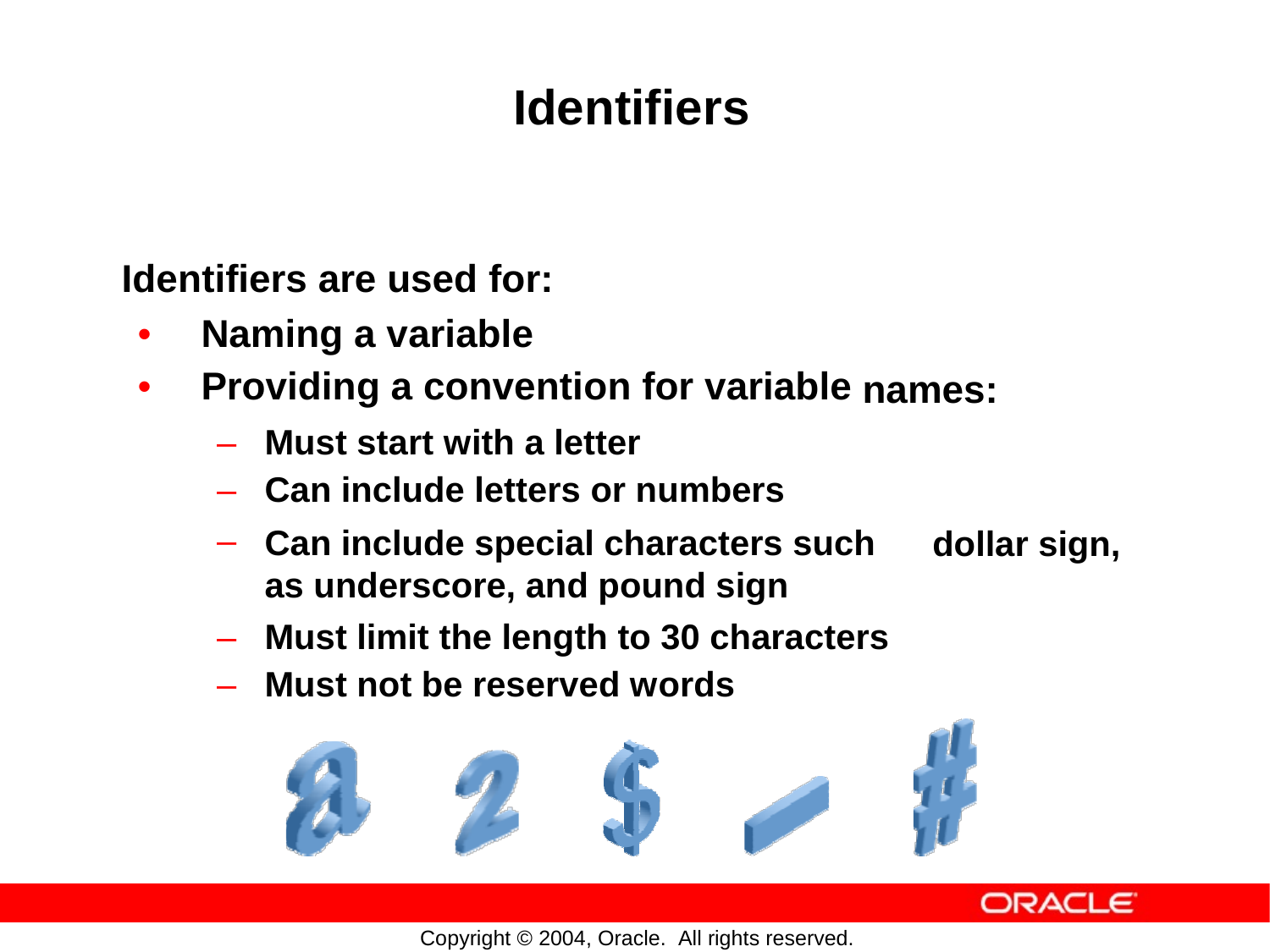

Identifiers
Identifiers are used for:
•
•
Naming a variable
Providing a convention for variable
names:
–
–
–
Must start with a letter
Can include letters or numbers
Can include special characters such as underscore, and pound sign
dollar
sign,
–
–
Must
Must
limit the length to 30 characters
not be reserved words

Copyright © 2004, Oracle.  All rights reserved.